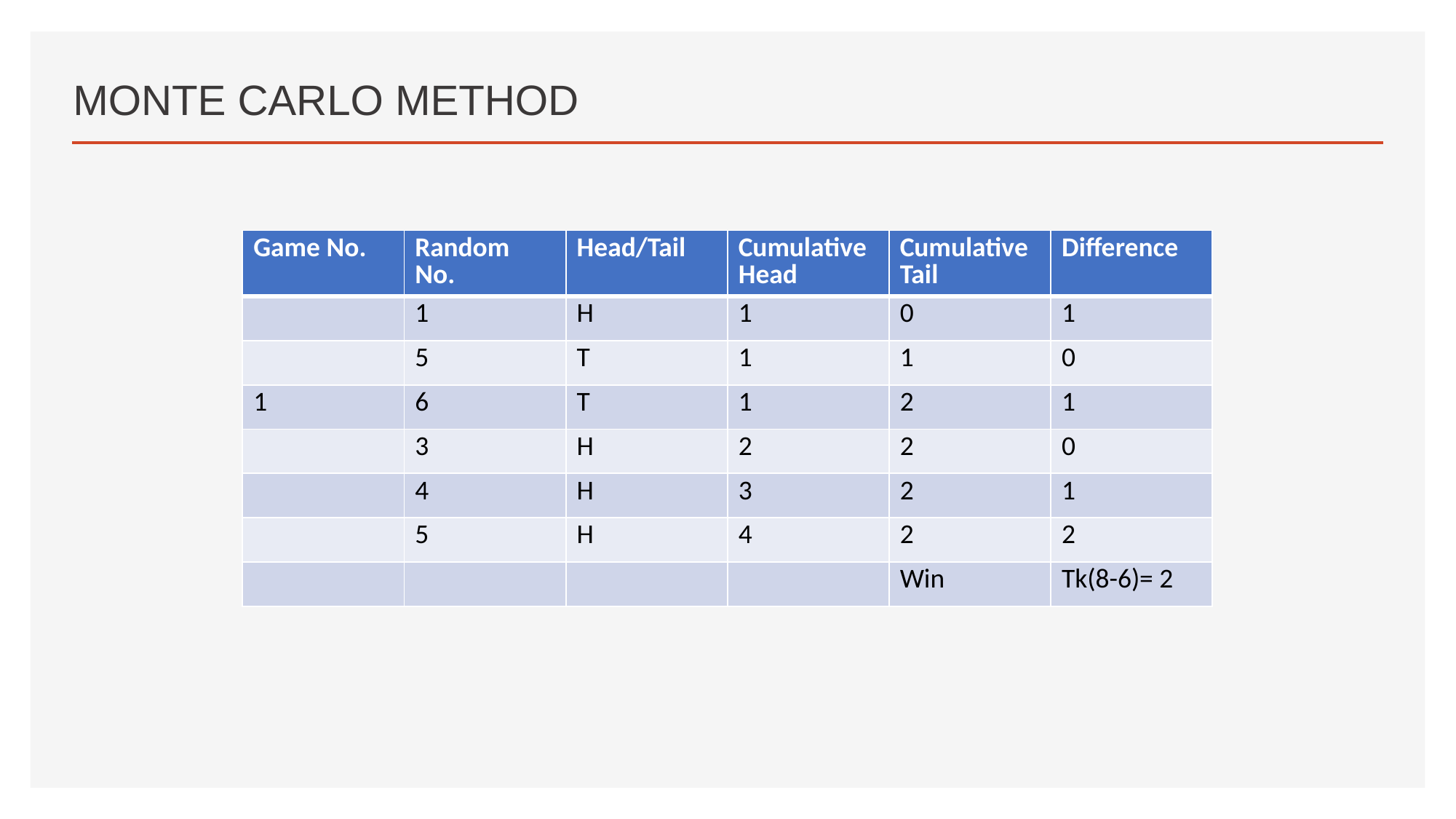

# MONTE CARLO METHOD

| Game No. | Random No. | Head/Tail | Cumulative Head | Cumulative Tail | Difference |
| --- | --- | --- | --- | --- | --- |
|  | 1 | H | 1 | 0 | 1 |
|  | 5 | T | 1 | 1 | 0 |
| 1 | 6 | T | 1 | 2 | 1 |
|  | 3 | H | 2 | 2 | 0 |
|  | 4 | H | 3 | 2 | 1 |
|  | 5 | H | 4 | 2 | 2 |
|  |  |  |  | Win | Tk(8-6)= 2 |